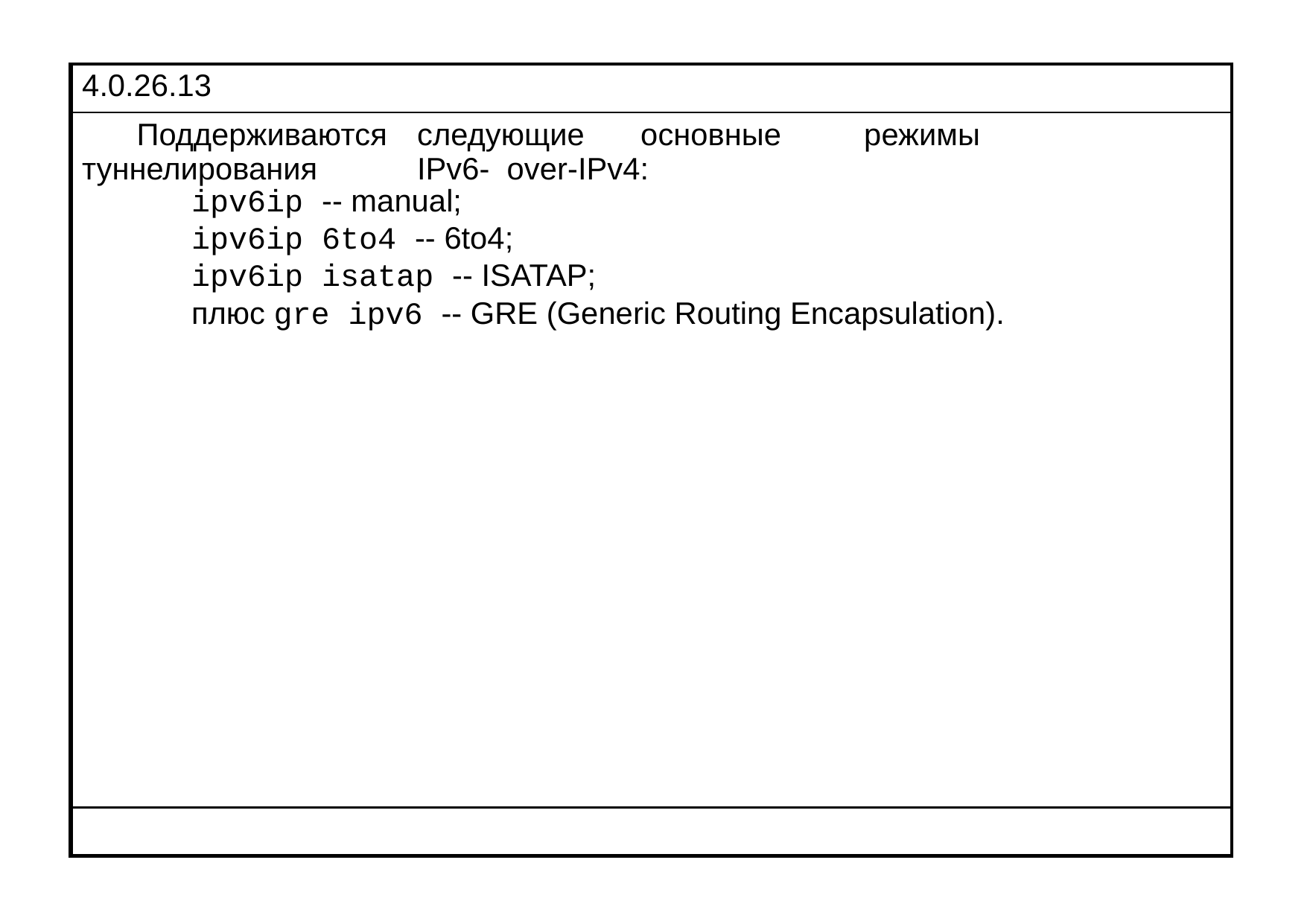

| 4.0.26.13 |
| --- |
| Поддерживаются следующие основные режимы туннелирования IPv6- over-IPv4: ipv6ip -- manual; ipv6ip 6to4 -- 6to4; ipv6ip isatap -- ISATAP; плюс gre ipv6 -- GRE (Generic Routing Encapsulation). |
|  |